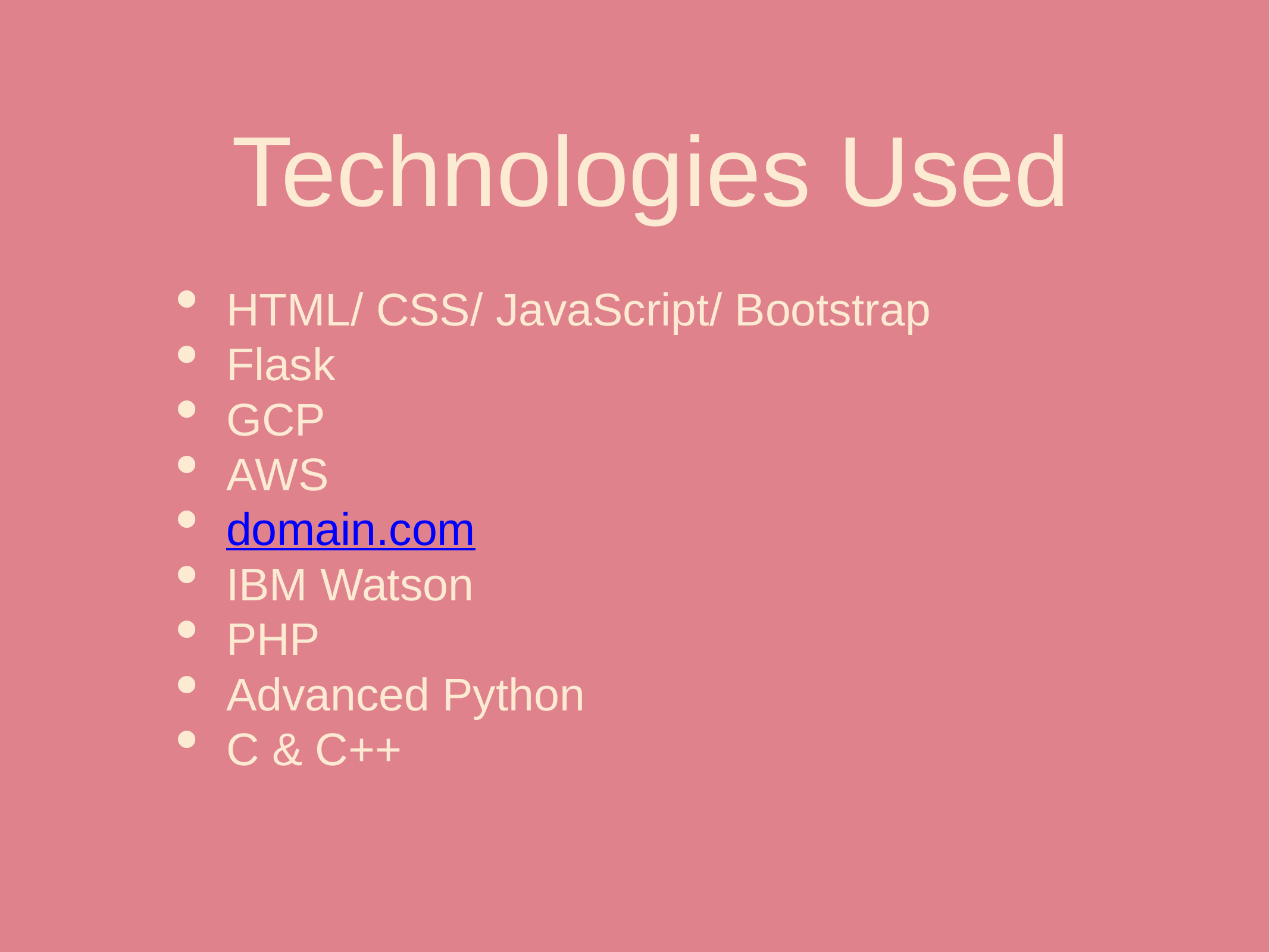

Technologies Used
HTML/ CSS/ JavaScript/ Bootstrap
Flask
GCP
AWS
domain.com
IBM Watson
PHP
Advanced Python
C & C++